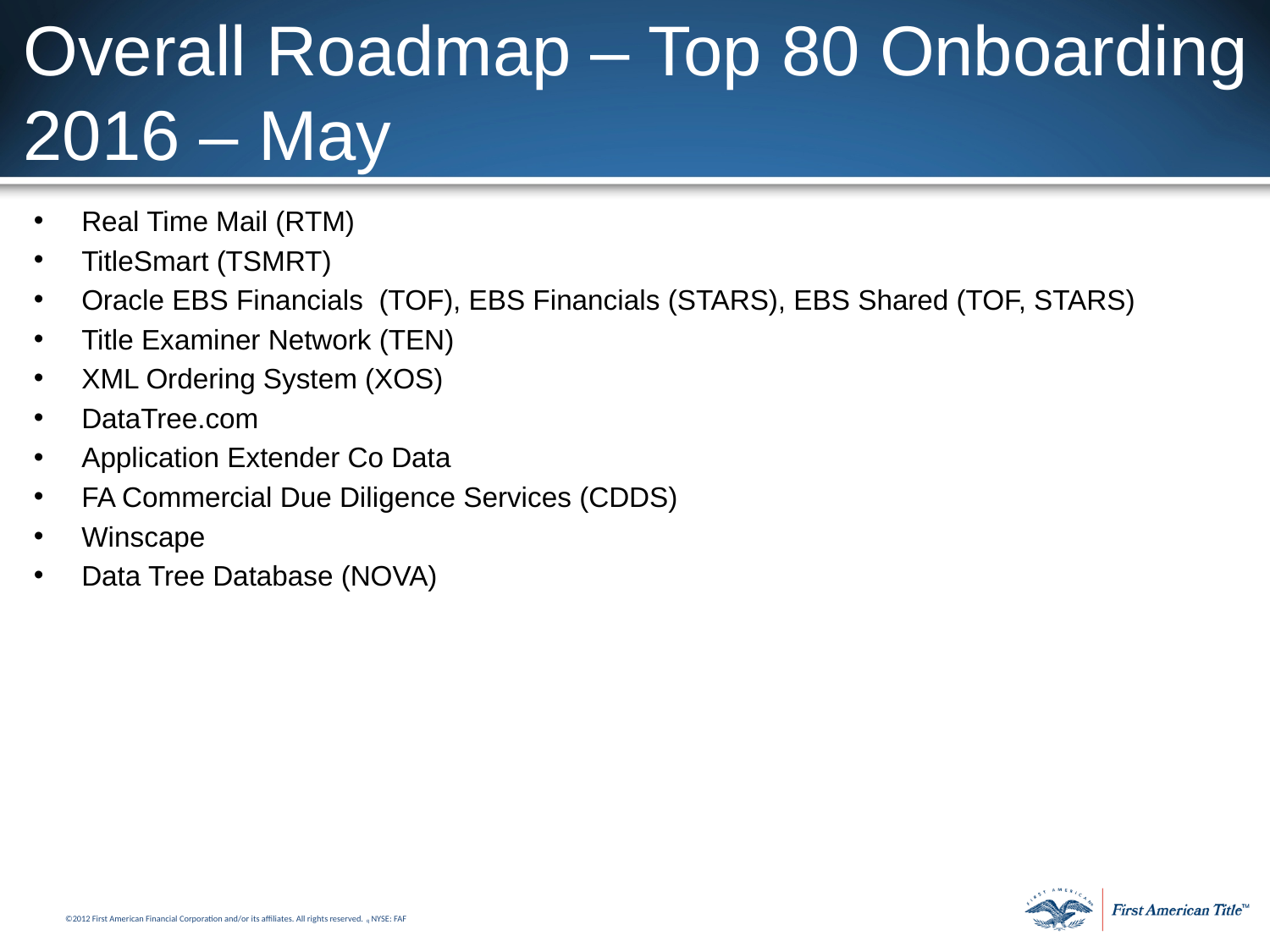

# Overall Roadmap – Top 80 Onboarding 2016 – May
Real Time Mail (RTM)
TitleSmart (TSMRT)
Oracle EBS Financials  (TOF), EBS Financials (STARS), EBS Shared (TOF, STARS)
Title Examiner Network (TEN)
XML Ordering System (XOS)
DataTree.com
Application Extender Co Data
FA Commercial Due Diligence Services (CDDS)
Winscape
Data Tree Database (NOVA)